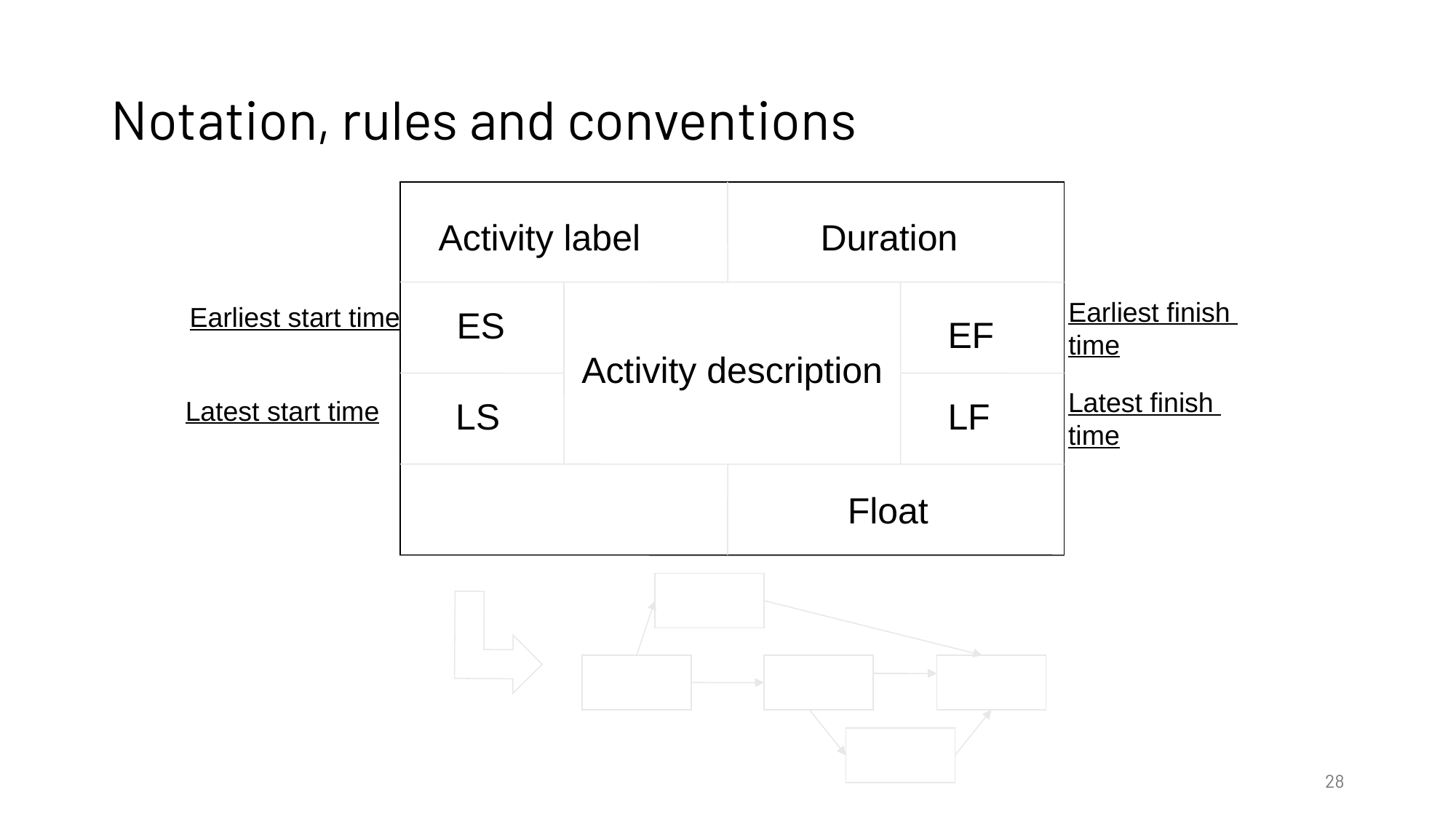

# Notation, rules and conventions
Activity description

Activity label
Duration

Earliest finish
time
Earliest start time
ES
EF

Latest finish
time
Latest start time
LS
LF

Float

28